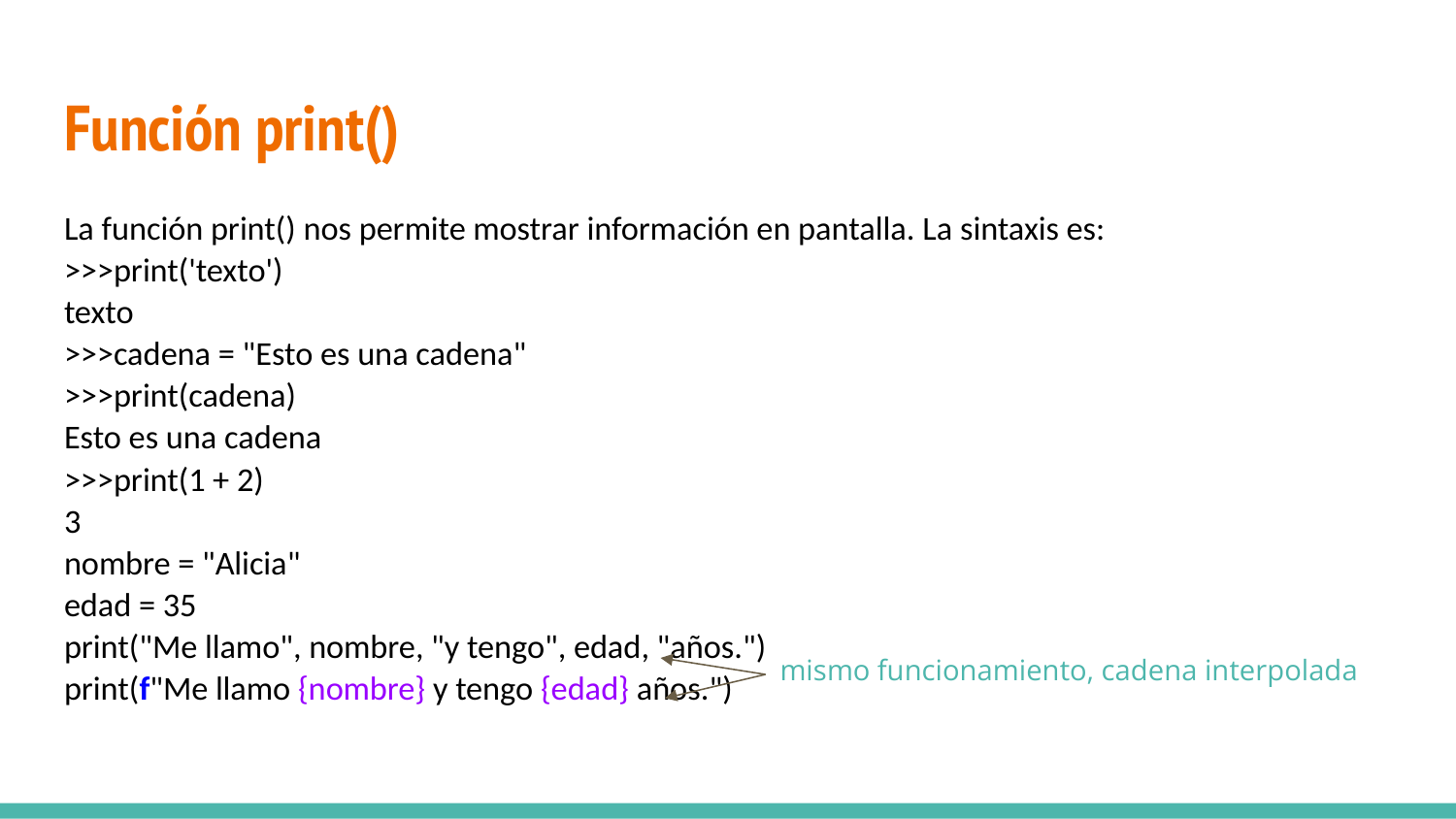

# Función print()
La función print() nos permite mostrar información en pantalla. La sintaxis es:
>>>print('texto')
texto
>>>cadena = "Esto es una cadena"
>>>print(cadena)
Esto es una cadena
>>>print(1 + 2)
3
nombre = "Alicia"
edad = 35
print("Me llamo", nombre, "y tengo", edad, "años.")
print(f"Me llamo {nombre} y tengo {edad} años.")
mismo funcionamiento, cadena interpolada